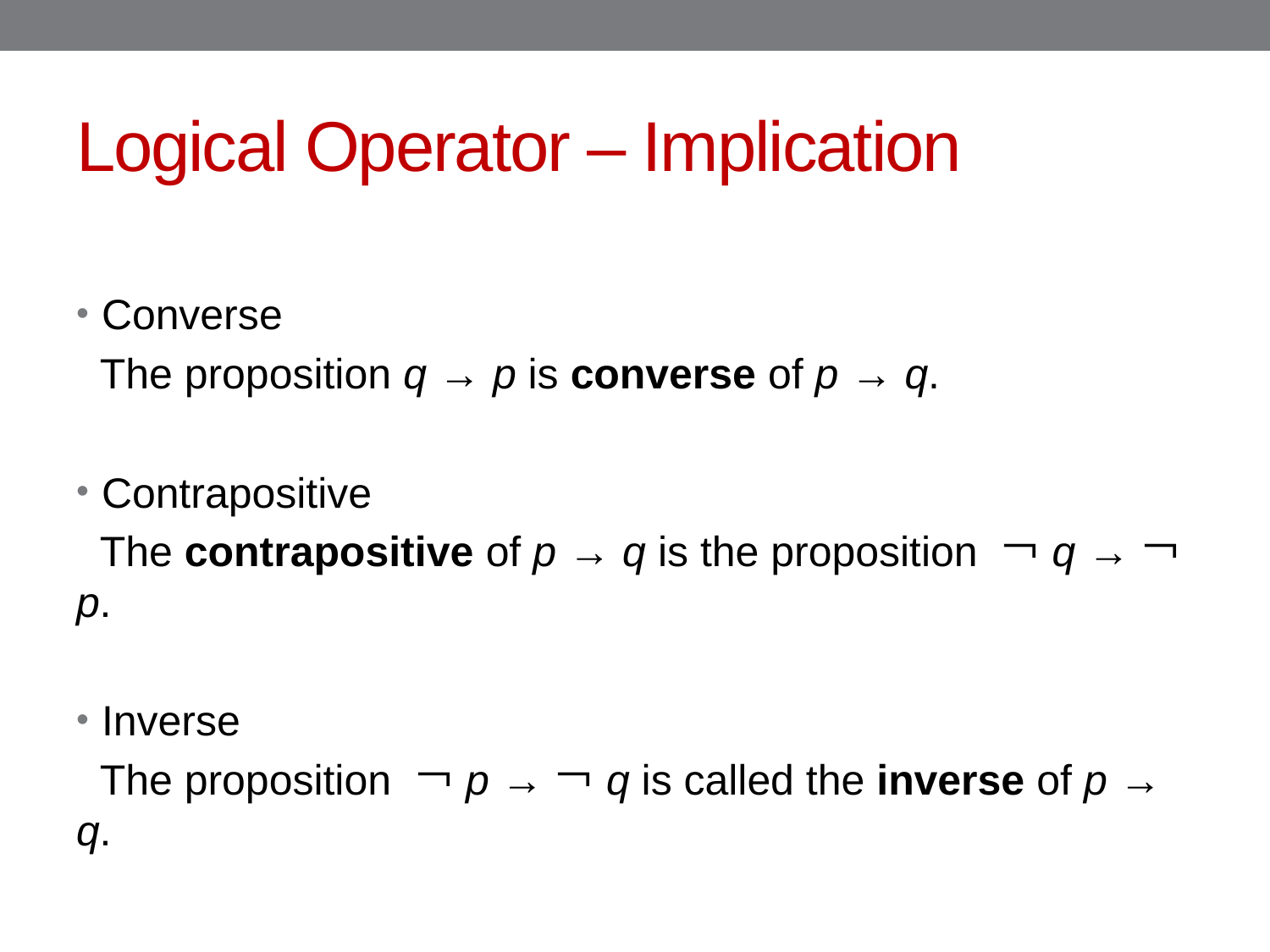

# Logical Operator – Implication

Converse
  The proposition q → p is converse of p → q.

Contrapositive
  The contrapositive of p → q is the proposition ￢q →￢p.

Inverse
  The proposition ￢p →￢q is called the inverse of p → q.